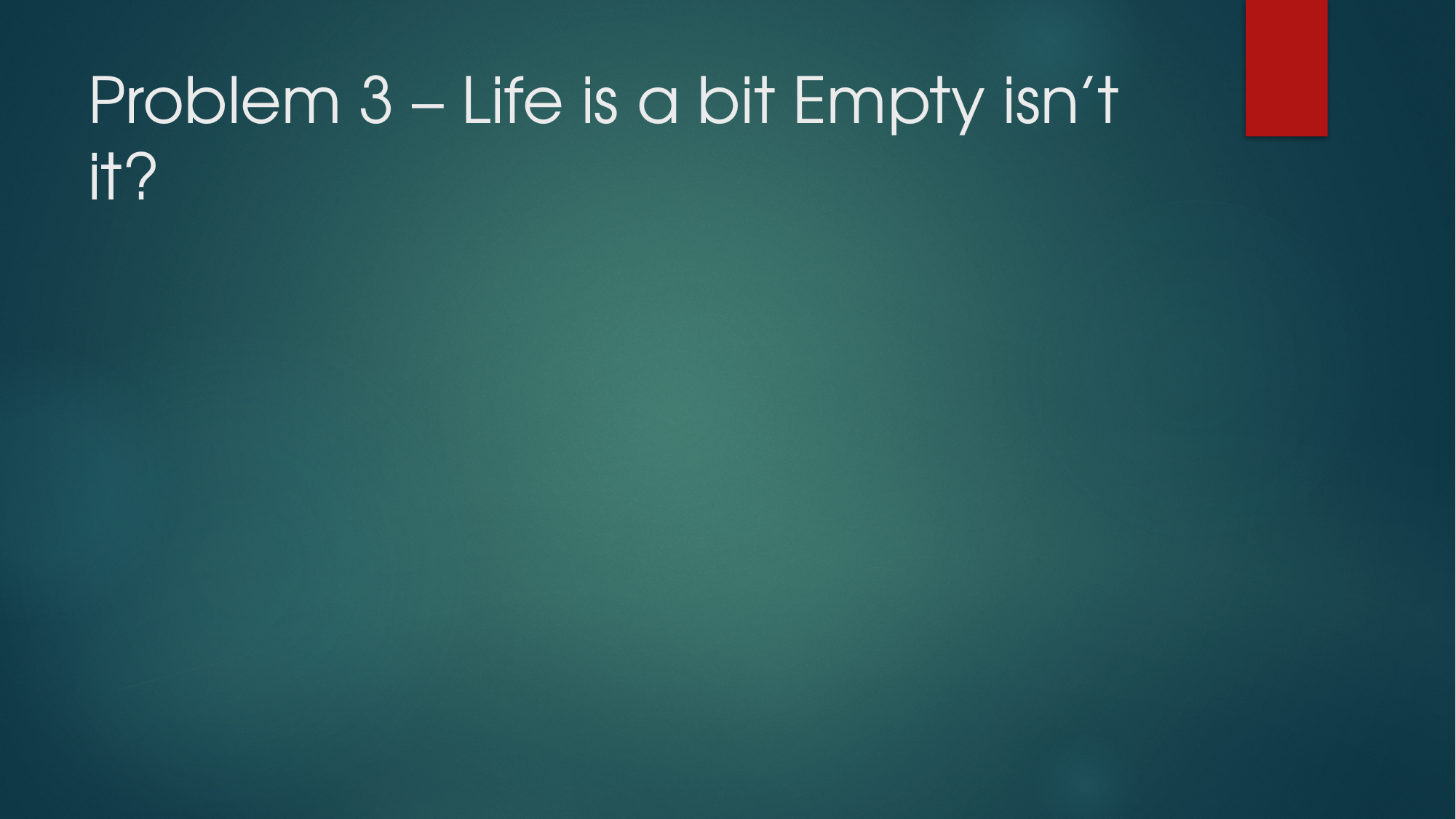

# Problem 3 – Life is a bit Empty isn’t it?